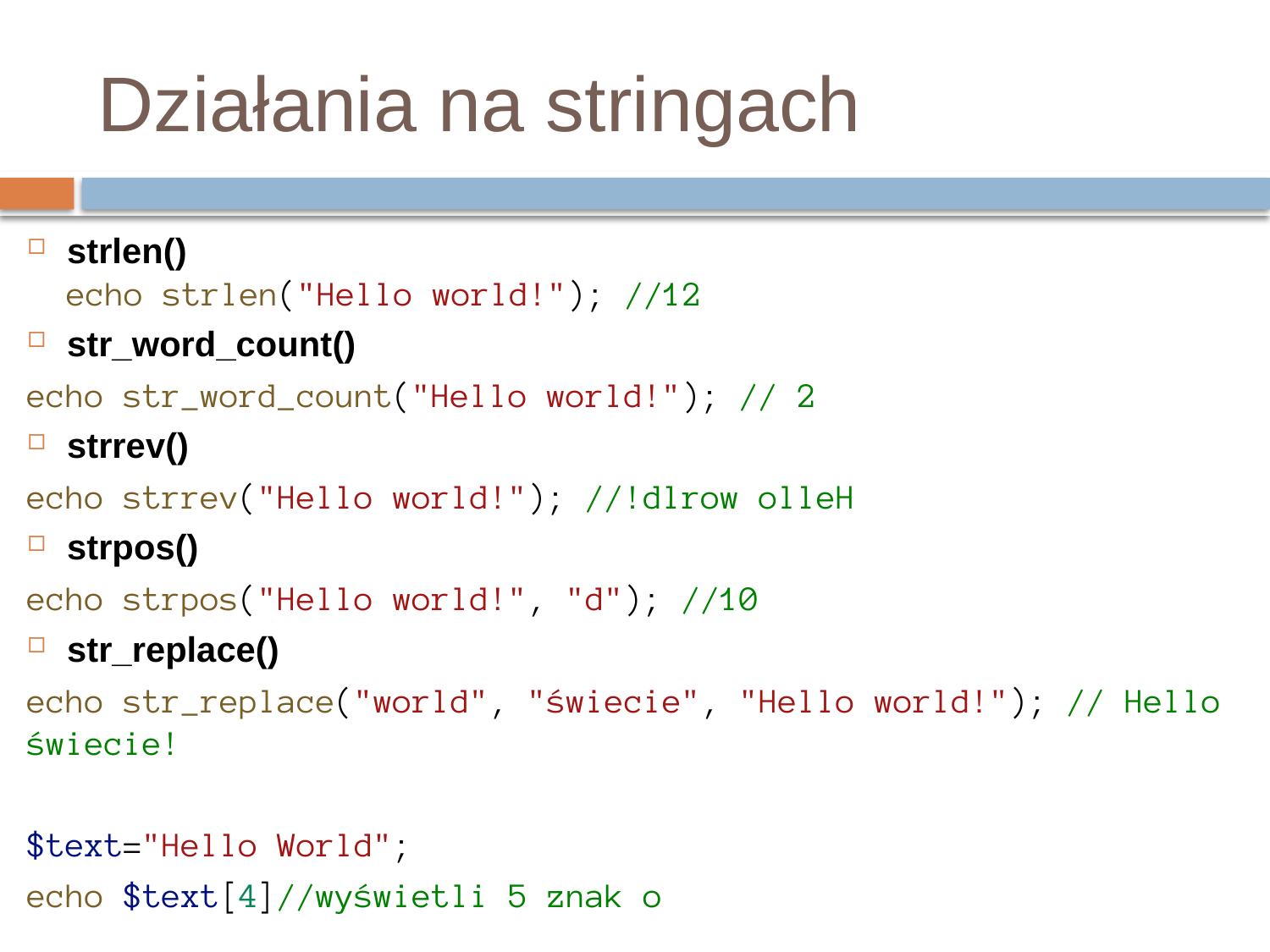

# Działania na stringach
strlen()
echo strlen("Hello world!"); //12
str_word_count()
echo str_word_count("Hello world!"); // 2
strrev()
echo strrev("Hello world!"); //!dlrow olleH
strpos()
echo strpos("Hello world!", "d"); //10
str_replace()
echo str_replace("world", "świecie", "Hello world!"); // Hello świecie!

$text="Hello World";
echo $text[4]//wyświetli 5 znak o